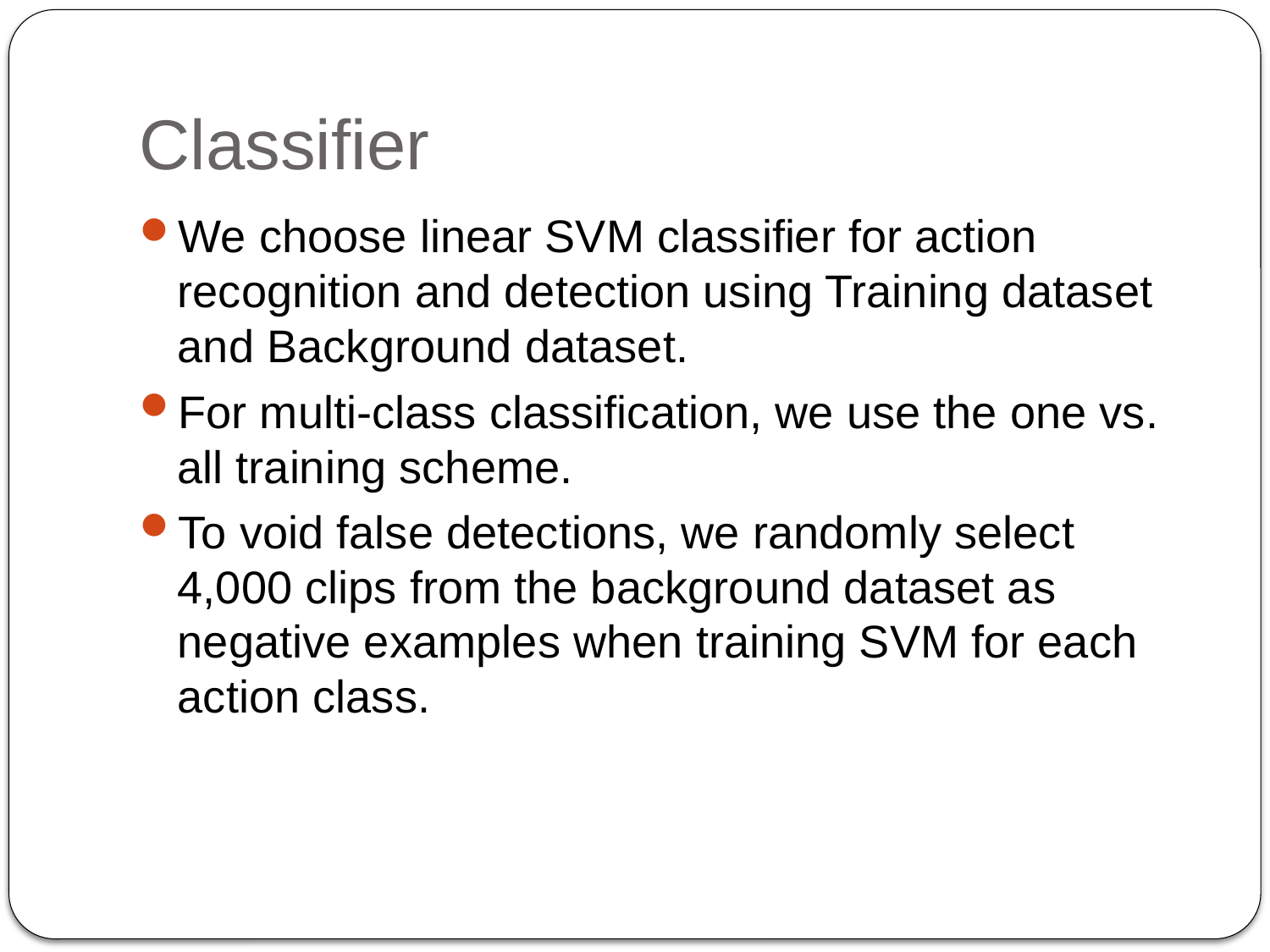

# Classifier
We choose linear SVM classifier for action recognition and detection using Training dataset and Background dataset.
For multi-class classification, we use the one vs. all training scheme.
To void false detections, we randomly select 4,000 clips from the background dataset as negative examples when training SVM for each action class.